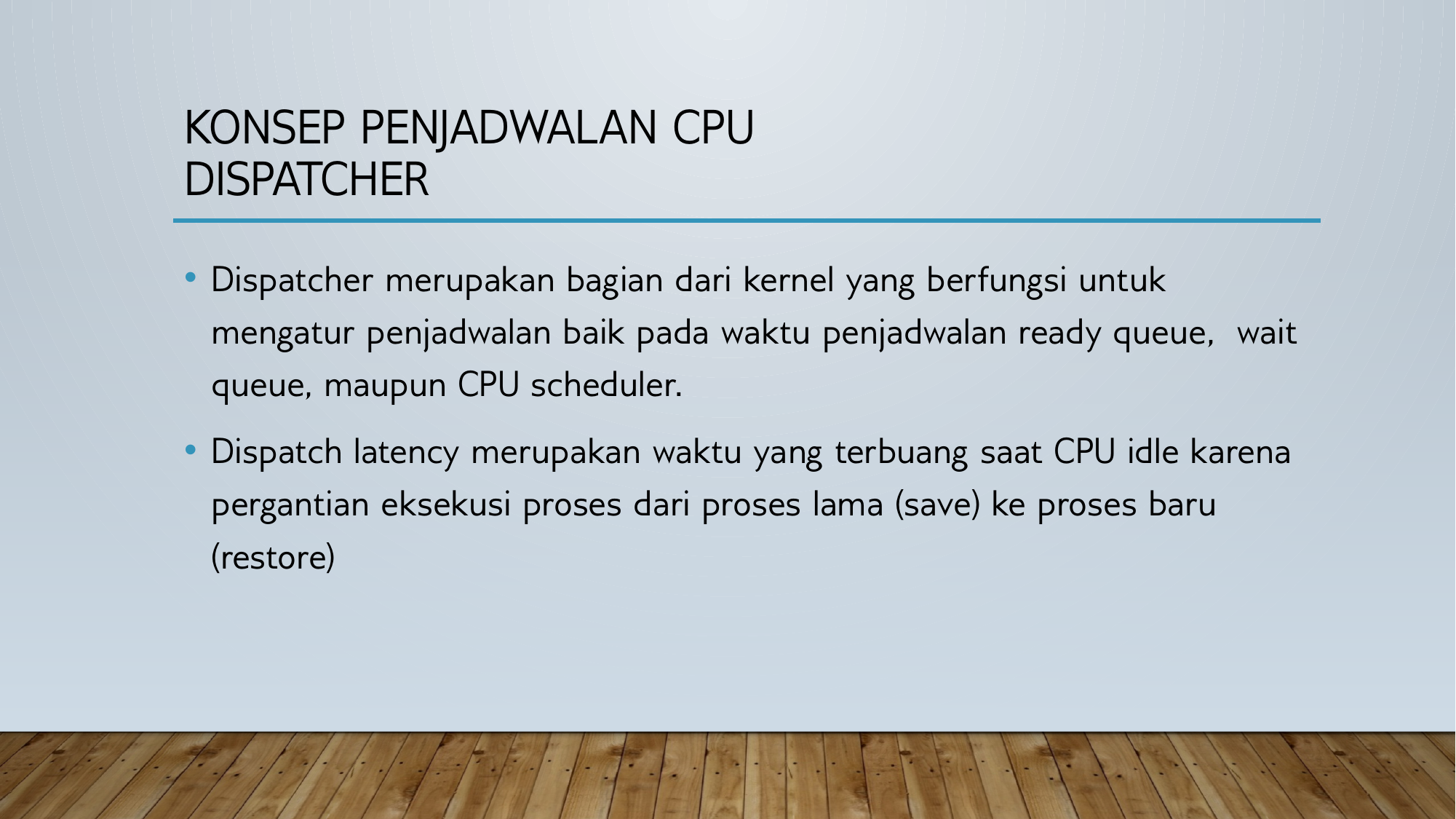

# Konsep PENJADWALAN CPU DISPATCHER
Dispatcher merupakan bagian dari kernel yang berfungsi untuk mengatur penjadwalan baik pada waktu penjadwalan ready queue,  wait queue, maupun CPU scheduler.
Dispatch latency merupakan waktu yang terbuang saat CPU idle karena pergantian eksekusi proses dari proses lama (save) ke proses baru (restore)